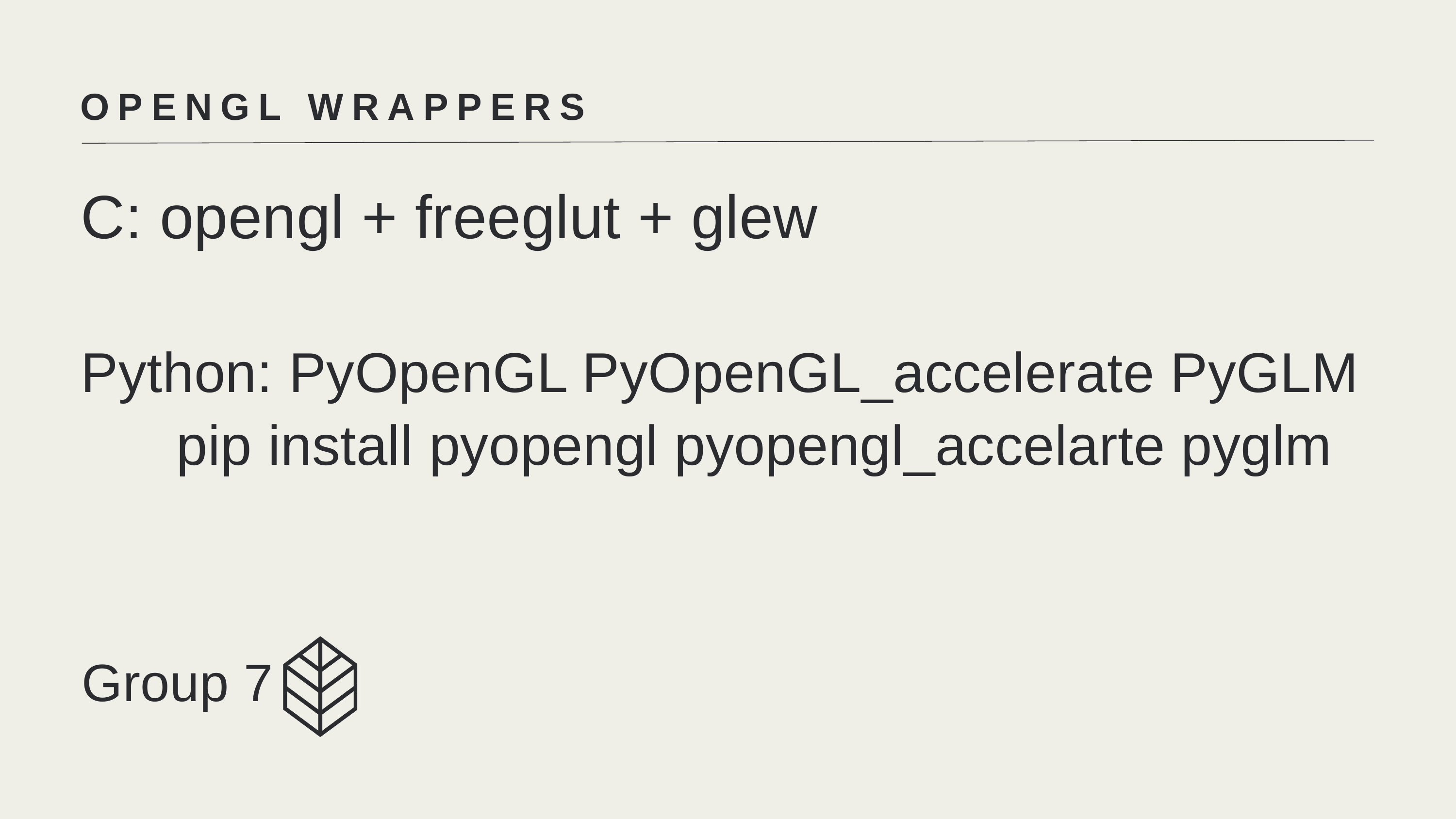

OPENGL WRAPPERS

C: opengl + freeglut + glew

Python: PyOpenGL PyOpenGL_accelerate PyGLM
      pip install pyopengl pyopengl_accelarte pyglm

Group 7